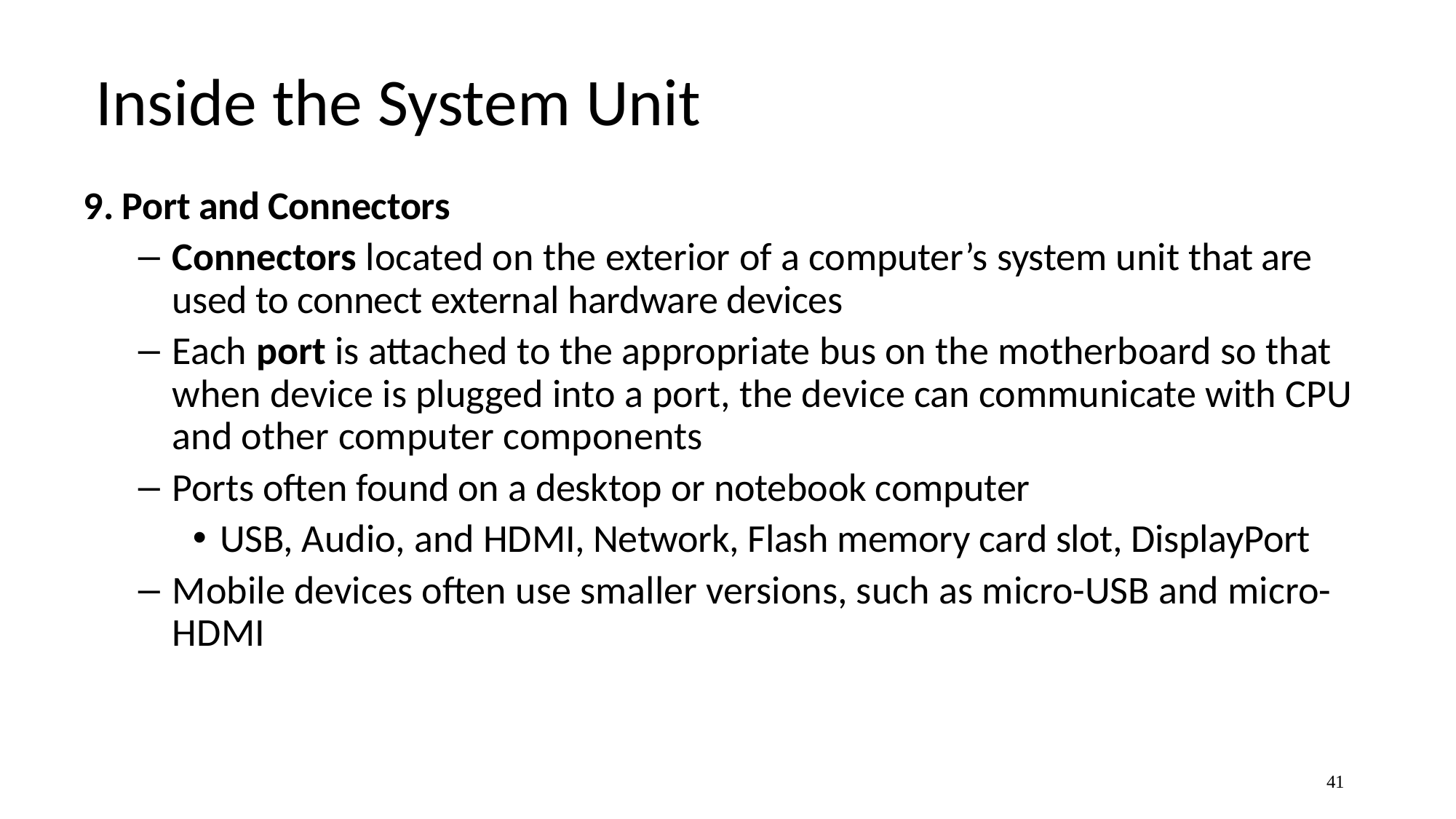

# Inside the System Unit
9. Port and Connectors
Connectors located on the exterior of a computer’s system unit that are used to connect external hardware devices
Each port is attached to the appropriate bus on the motherboard so that when device is plugged into a port, the device can communicate with CPU and other computer components
Ports often found on a desktop or notebook computer
USB, Audio, and HDMI, Network, Flash memory card slot, DisplayPort
Mobile devices often use smaller versions, such as micro-USB and micro-HDMI
41